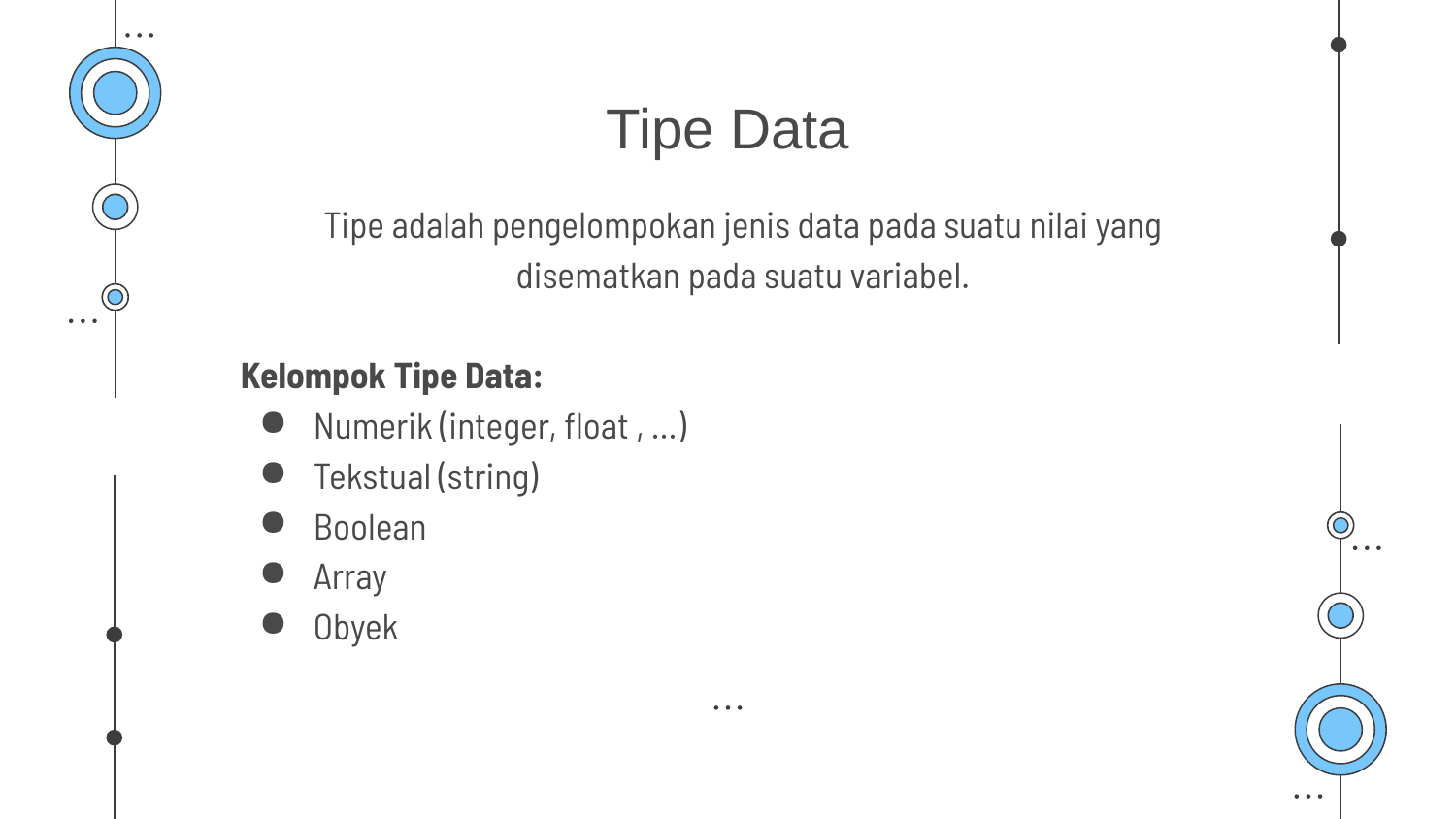

# Tipe Data
Tipe adalah pengelompokan jenis data pada suatu nilai yang disematkan pada suatu variabel.

Kelompok Tipe Data:
Numerik (integer, float , …)
Tekstual (string)
Boolean
Array
Obyek